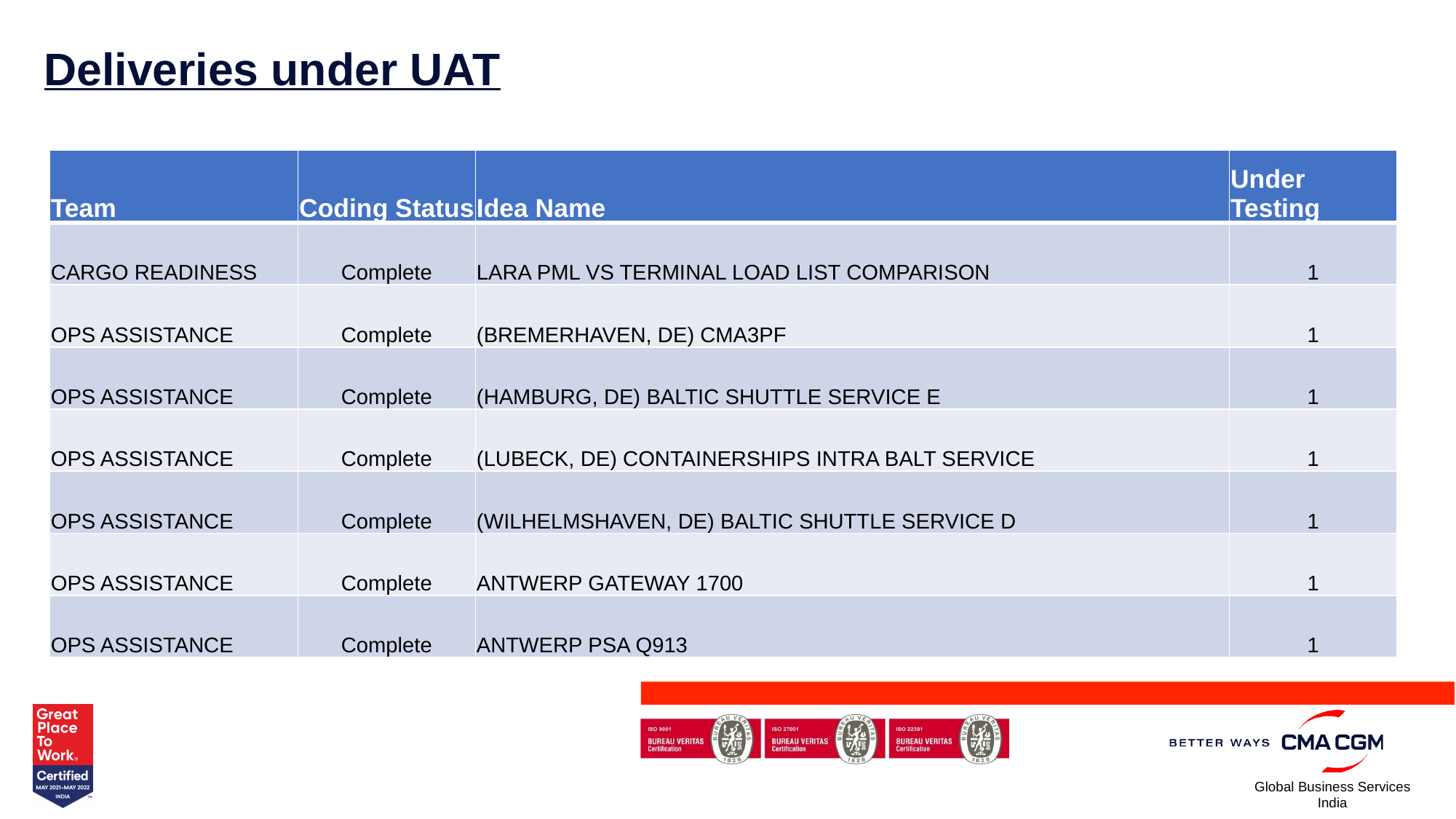

# Deliveries under UAT
| Team | Coding Status | Idea Name | Under Testing |
| --- | --- | --- | --- |
| CARGO READINESS | Complete | LARA PML VS TERMINAL LOAD LIST COMPARISON | 1 |
| OPS ASSISTANCE | Complete | (BREMERHAVEN, DE) CMA3PF | 1 |
| OPS ASSISTANCE | Complete | (HAMBURG, DE) BALTIC SHUTTLE SERVICE E | 1 |
| OPS ASSISTANCE | Complete | (LUBECK, DE) CONTAINERSHIPS INTRA BALT SERVICE | 1 |
| OPS ASSISTANCE | Complete | (WILHELMSHAVEN, DE) BALTIC SHUTTLE SERVICE D | 1 |
| OPS ASSISTANCE | Complete | ANTWERP GATEWAY 1700 | 1 |
| OPS ASSISTANCE | Complete | ANTWERP PSA Q913 | 1 |